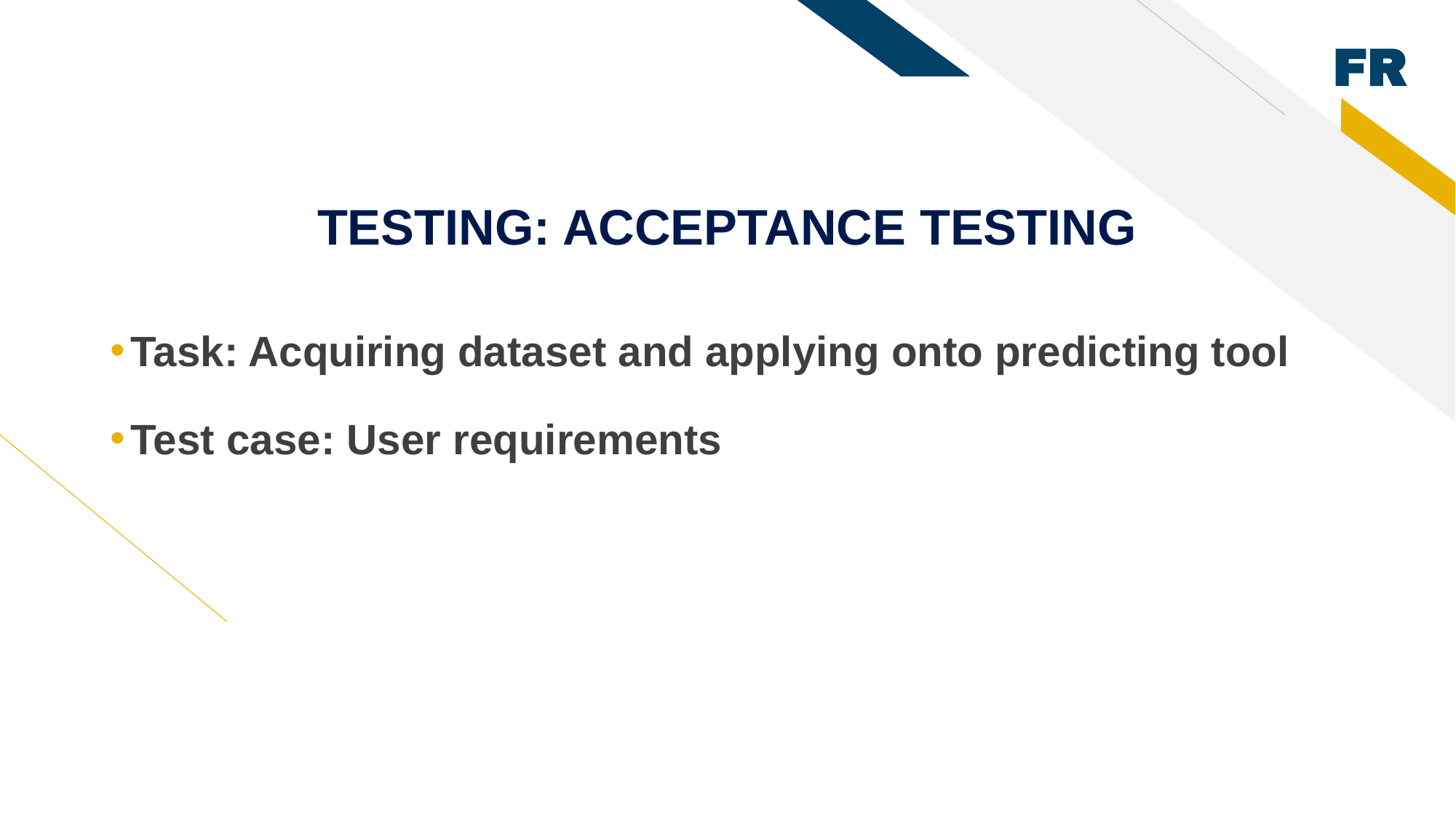

# TESTING: ACCEPTANCE TESTING
Task: Acquiring dataset and applying onto predicting tool
Test case: User requirements